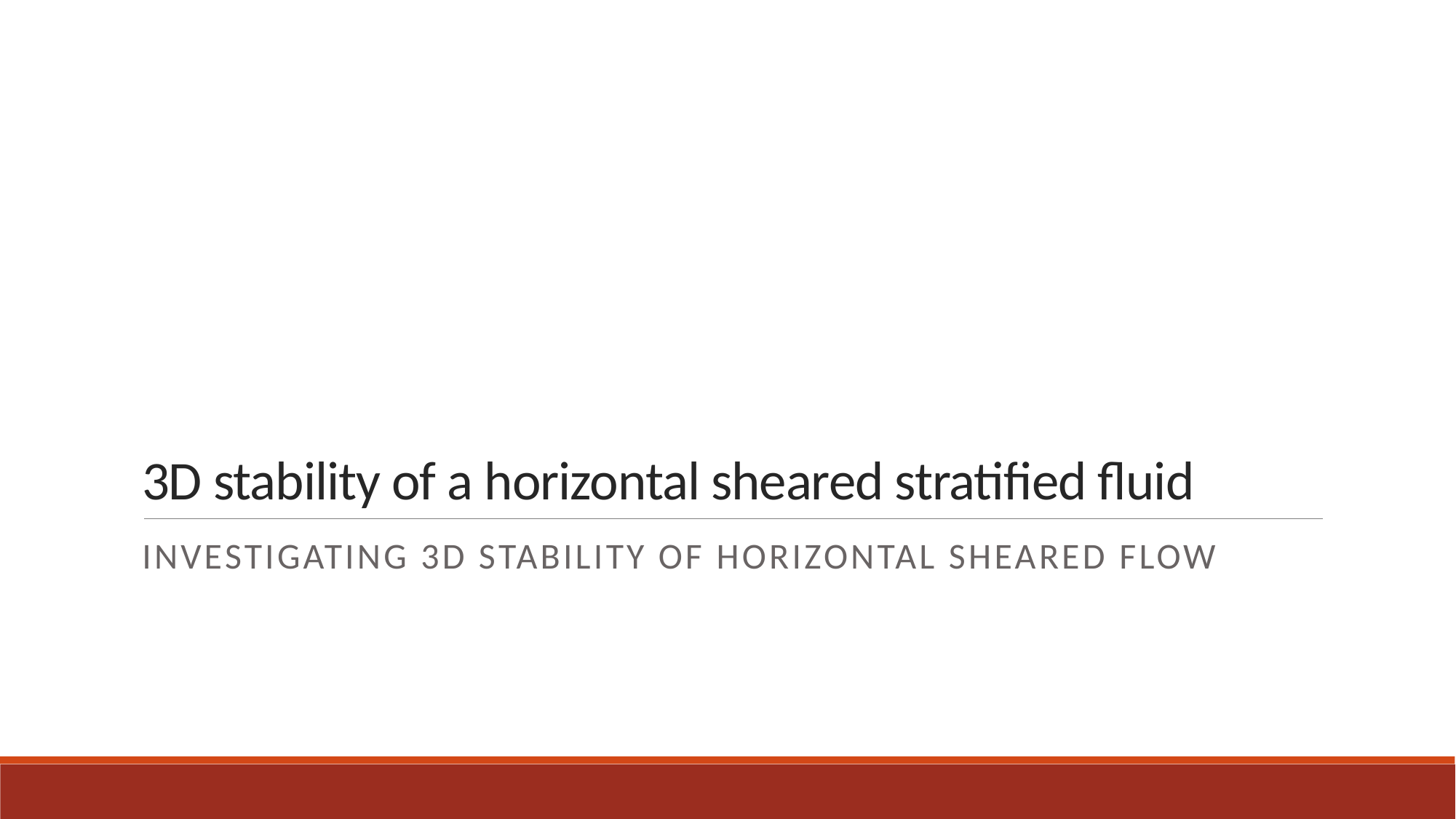

# 3D stability of a horizontal sheared stratified fluid
Investigating 3D stability of horizontal sheared flow